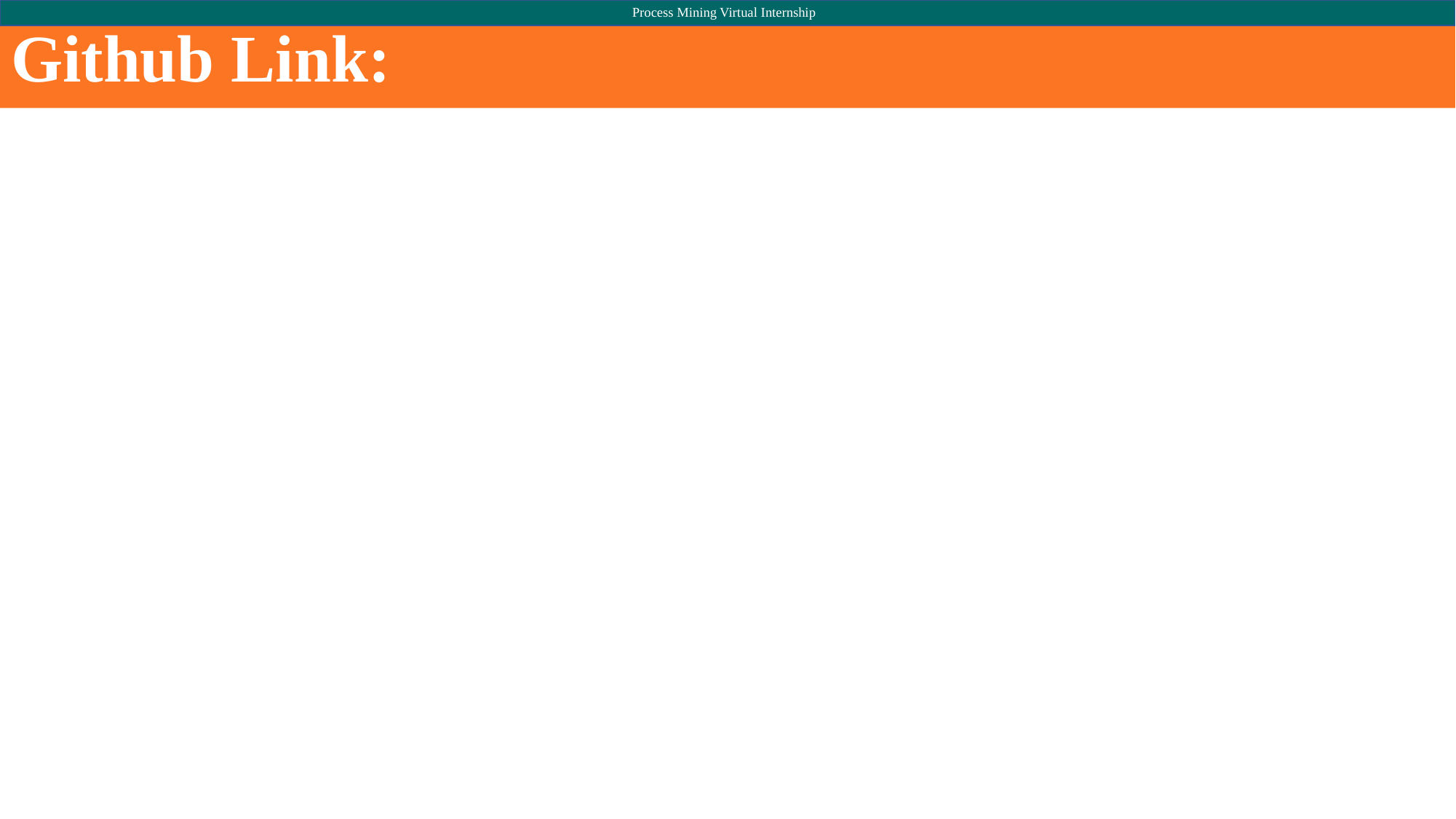

Process Mining Virtual Internship
# Github Link: